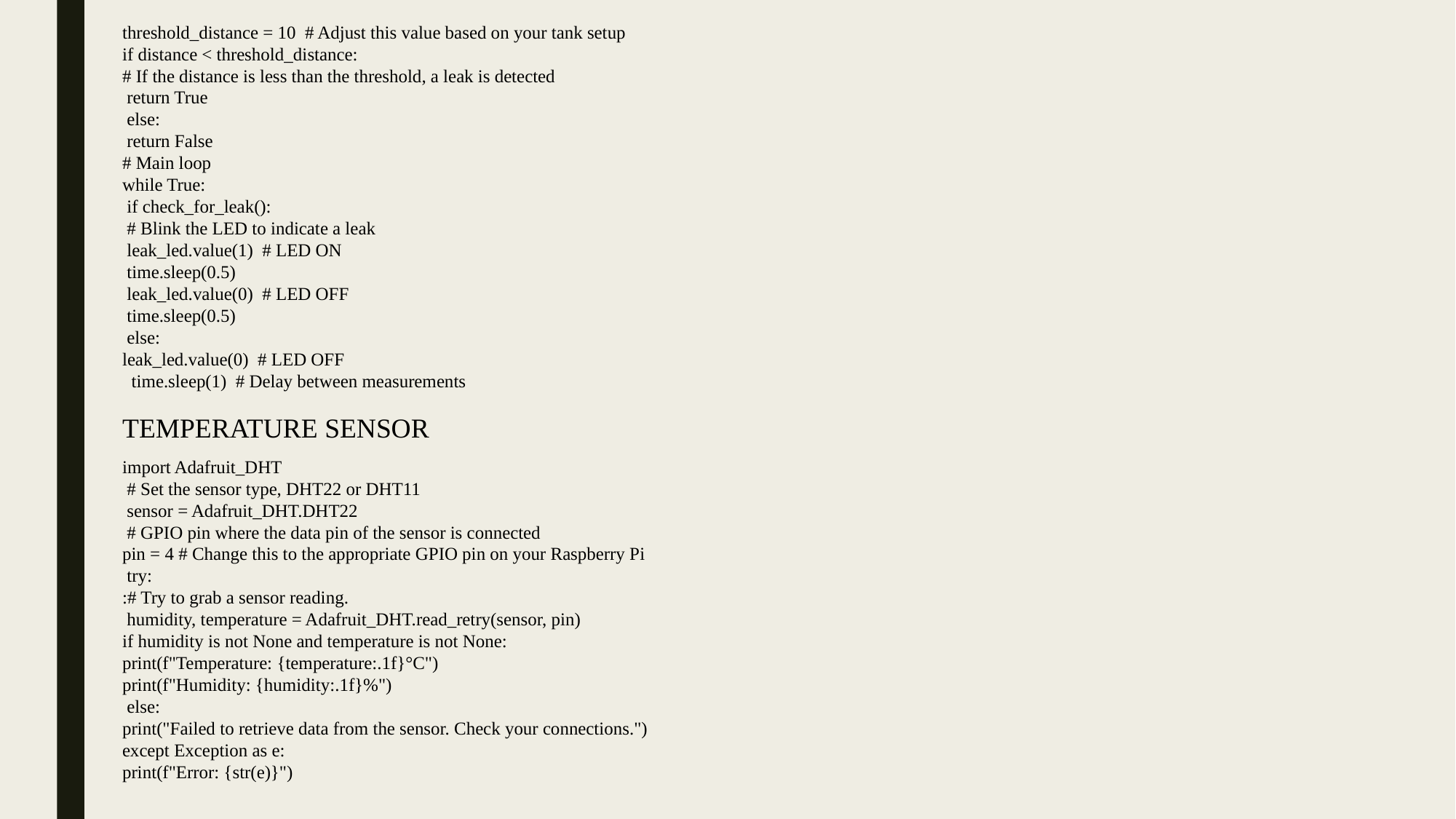

threshold_distance = 10  # Adjust this value based on your tank setup
if distance < threshold_distance:
# If the distance is less than the threshold, a leak is detected
 return True
 else:
 return False
# Main loop
while True:
 if check_for_leak():
 # Blink the LED to indicate a leak
 leak_led.value(1)  # LED ON
 time.sleep(0.5)
 leak_led.value(0)  # LED OFF
 time.sleep(0.5)
 else:
leak_led.value(0)  # LED OFF
  time.sleep(1)  # Delay between measurements
TEMPERATURE SENSOR
import Adafruit_DHT
 # Set the sensor type, DHT22 or DHT11
 sensor = Adafruit_DHT.DHT22
 # GPIO pin where the data pin of the sensor is connected
pin = 4 # Change this to the appropriate GPIO pin on your Raspberry Pi
 try:
:# Try to grab a sensor reading.
 humidity, temperature = Adafruit_DHT.read_retry(sensor, pin)
if humidity is not None and temperature is not None:
print(f"Temperature: {temperature:.1f}°C")
print(f"Humidity: {humidity:.1f}%")
 else:
print("Failed to retrieve data from the sensor. Check your connections.")
except Exception as e:
print(f"Error: {str(e)}")